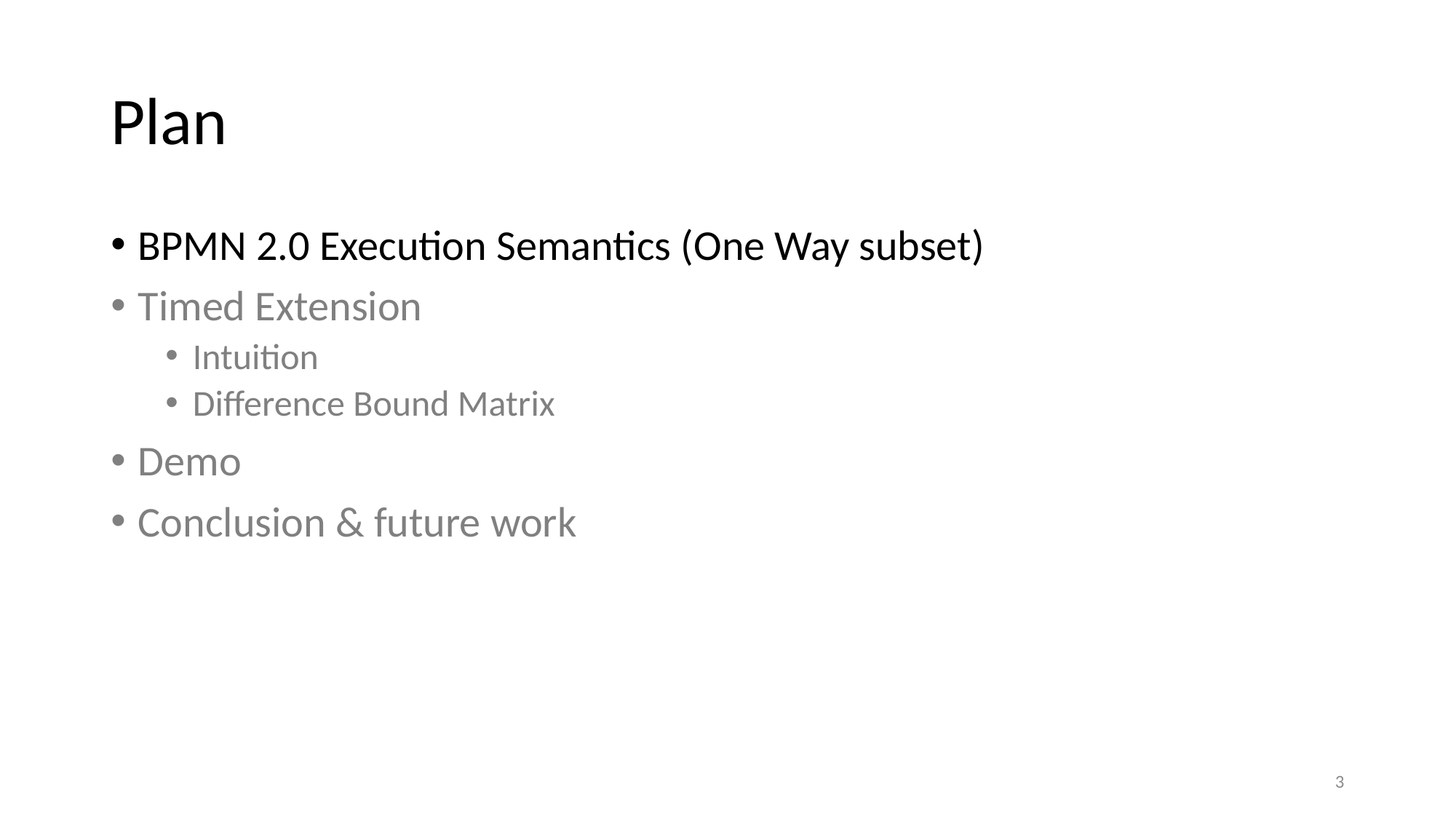

# Plan
BPMN 2.0 Execution Semantics (One Way subset)
Timed Extension
Intuition
Difference Bound Matrix
Demo
Conclusion & future work
3